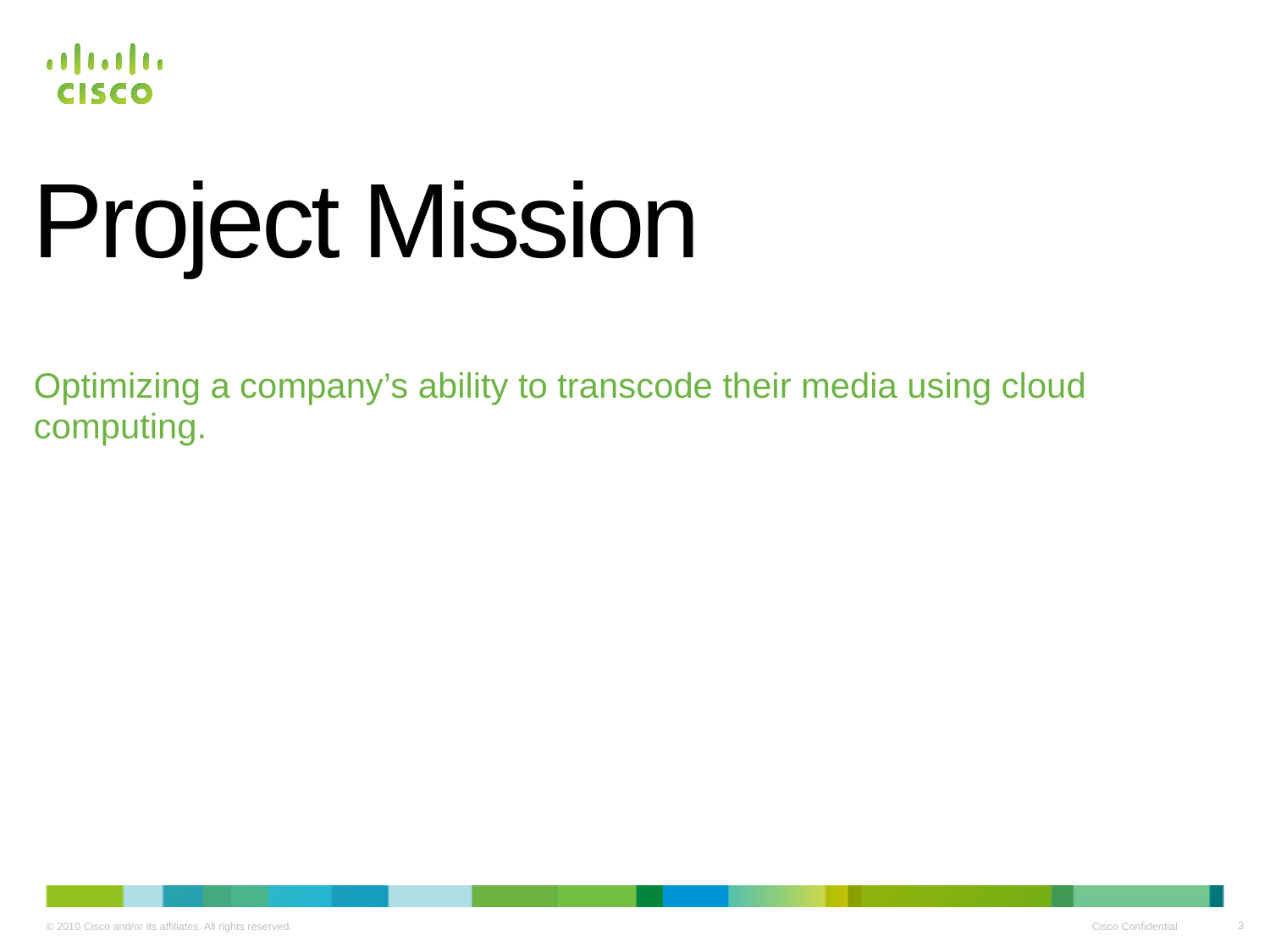

# Project Mission
Optimizing a company’s ability to transcode their media using cloud computing.